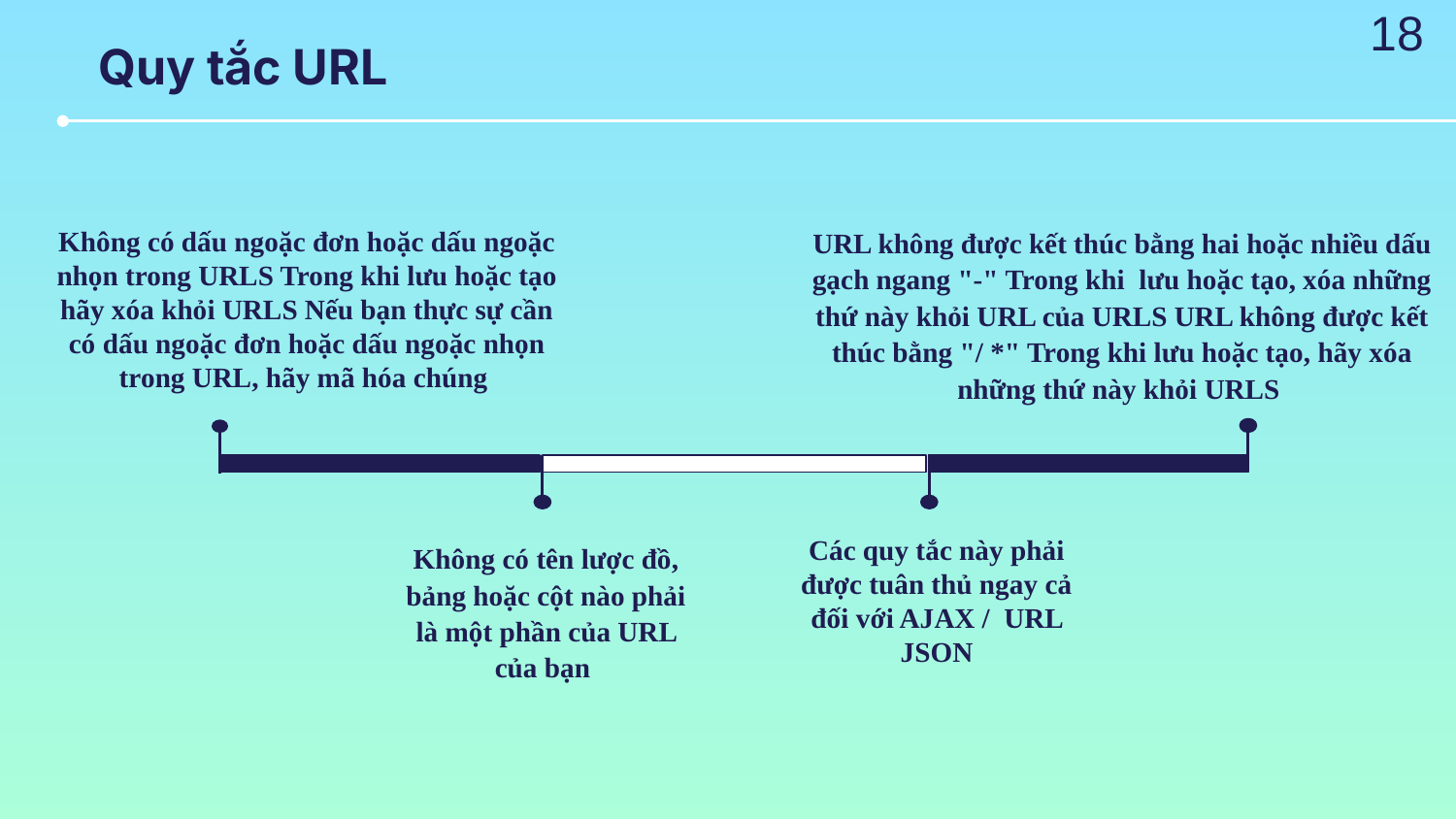

18
# Quy tắc URL
URL không được kết thúc bằng hai hoặc nhiều dấu gạch ngang "-" Trong khi  lưu hoặc tạo, xóa những thứ này khỏi URL của URLS URL không được kết thúc bằng "/ *" Trong khi lưu hoặc tạo, hãy xóa những thứ này khỏi URLS
Không có dấu ngoặc đơn hoặc dấu ngoặc nhọn trong URLS Trong khi lưu hoặc tạo hãy xóa khỏi URLS Nếu bạn thực sự cần có dấu ngoặc đơn hoặc dấu ngoặc nhọn trong URL, hãy mã hóa chúng

Các quy tắc này phải được tuân thủ ngay cả đối với AJAX /  URL JSON
Không có tên lược đồ, bảng hoặc cột nào phải là một phần của URL của bạn